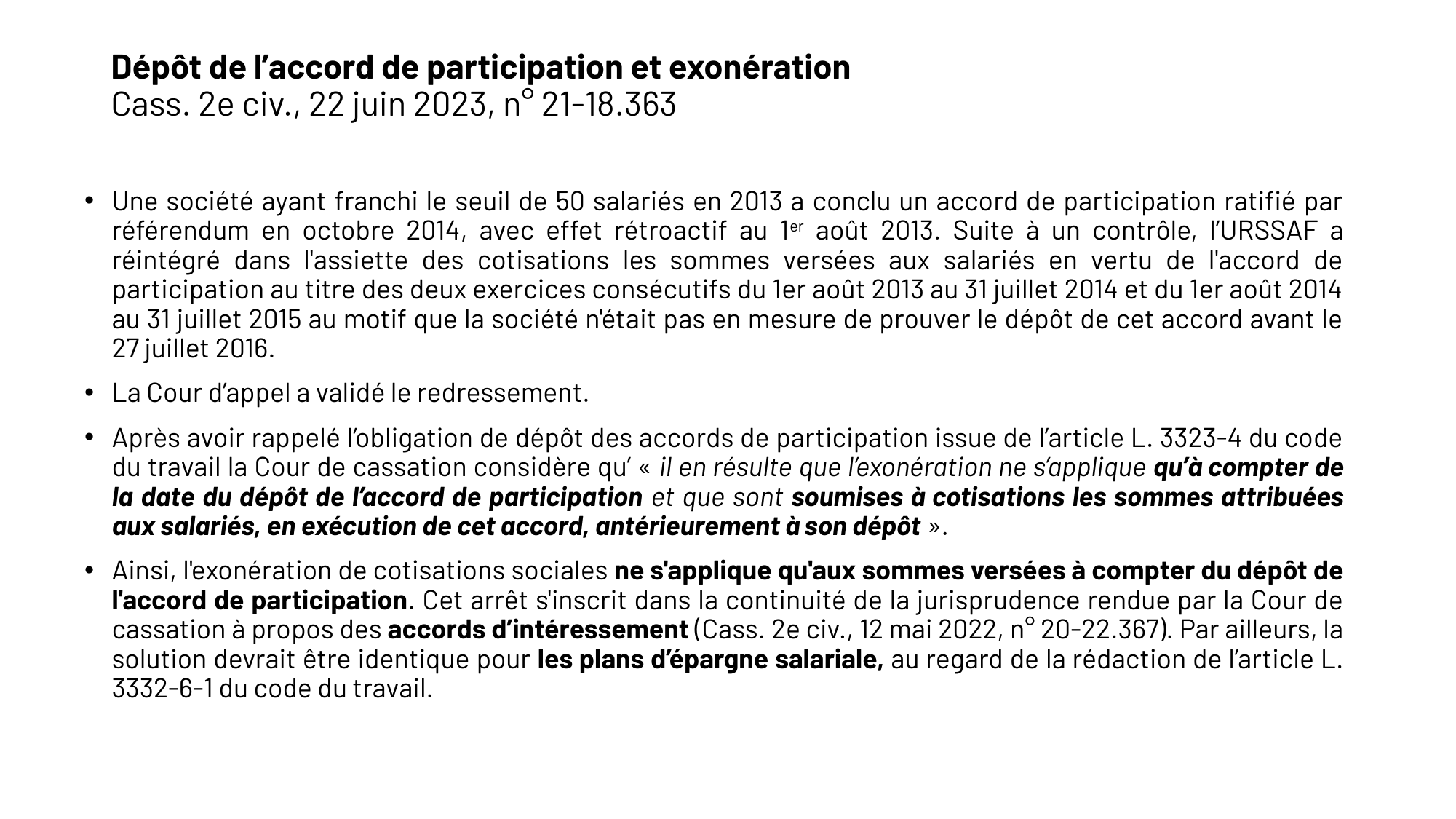

# Dépôt de l’accord de participation et exonération Cass. 2e civ., 22 juin 2023, n° 21-18.363
Une société ayant franchi le seuil de 50 salariés en 2013 a conclu un accord de participation ratifié par référendum en octobre 2014, avec effet rétroactif au 1er août 2013. Suite à un contrôle, l’URSSAF a réintégré dans l'assiette des cotisations les sommes versées aux salariés en vertu de l'accord de participation au titre des deux exercices consécutifs du 1er août 2013 au 31 juillet 2014 et du 1er août 2014 au 31 juillet 2015 au motif que la société n'était pas en mesure de prouver le dépôt de cet accord avant le 27 juillet 2016.
La Cour d’appel a validé le redressement.
Après avoir rappelé l’obligation de dépôt des accords de participation issue de l’article L. 3323-4 du code du travail la Cour de cassation considère qu’ « il en résulte que l’exonération ne s’applique qu’à compter de la date du dépôt de l’accord de participation et que sont soumises à cotisations les sommes attribuées aux salariés, en exécution de cet accord, antérieurement à son dépôt ».
Ainsi, l'exonération de cotisations sociales ne s'applique qu'aux sommes versées à compter du dépôt de l'accord de participation. Cet arrêt s'inscrit dans la continuité de la jurisprudence rendue par la Cour de cassation à propos des accords d’intéressement (Cass. 2e civ., 12 mai 2022, n° 20-22.367). Par ailleurs, la solution devrait être identique pour les plans d’épargne salariale, au regard de la rédaction de l’article L. 3332-6-1 du code du travail.